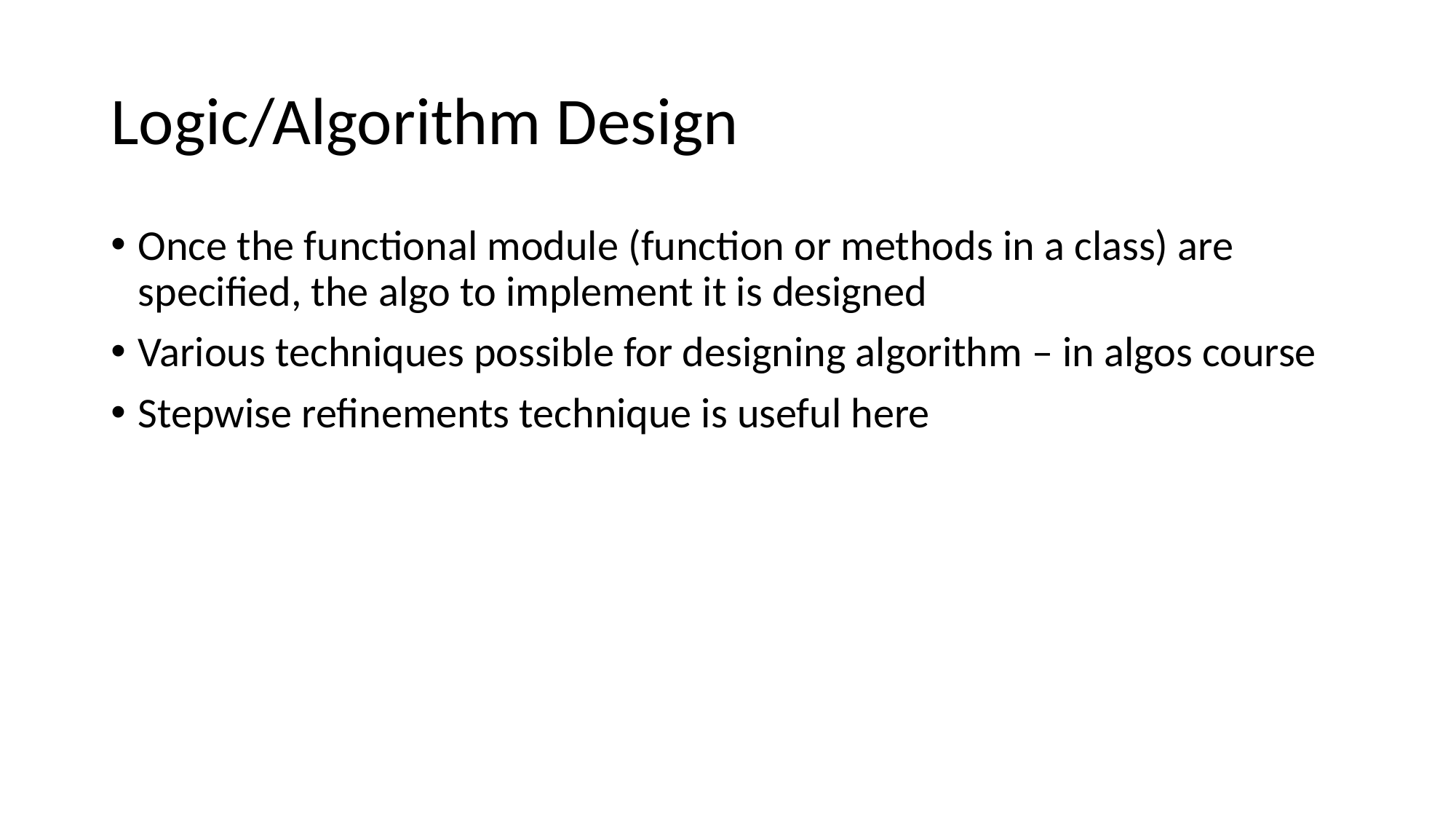

# Logic/Algorithm Design
Once the functional module (function or methods in a class) are specified, the algo to implement it is designed
Various techniques possible for designing algorithm – in algos course
Stepwise refinements technique is useful here